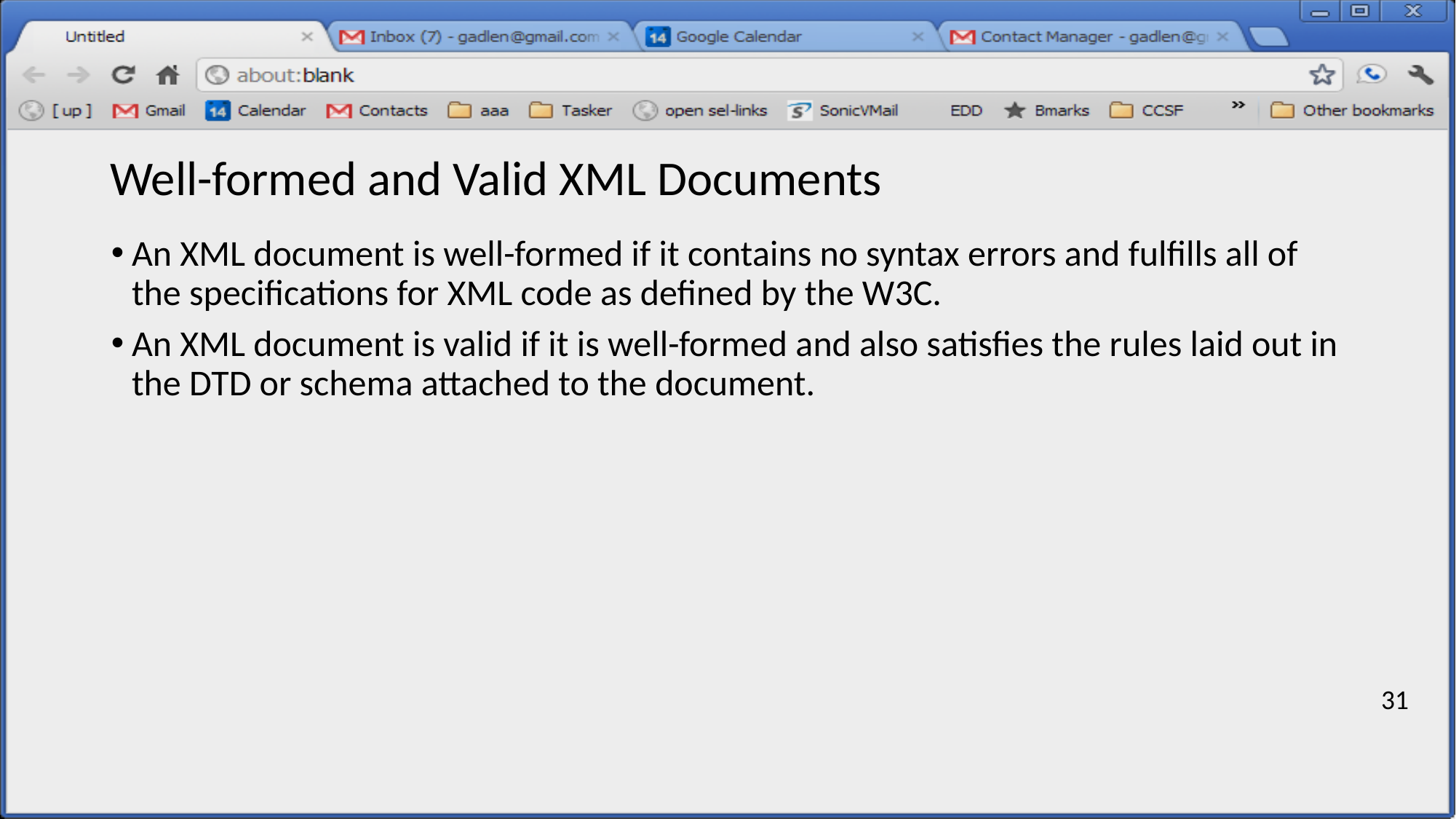

# Well-formed and Valid XML Documents
An XML document is well-formed if it contains no syntax errors and fulfills all of the specifications for XML code as defined by the W3C.
An XML document is valid if it is well-formed and also satisfies the rules laid out in the DTD or schema attached to the document.
31